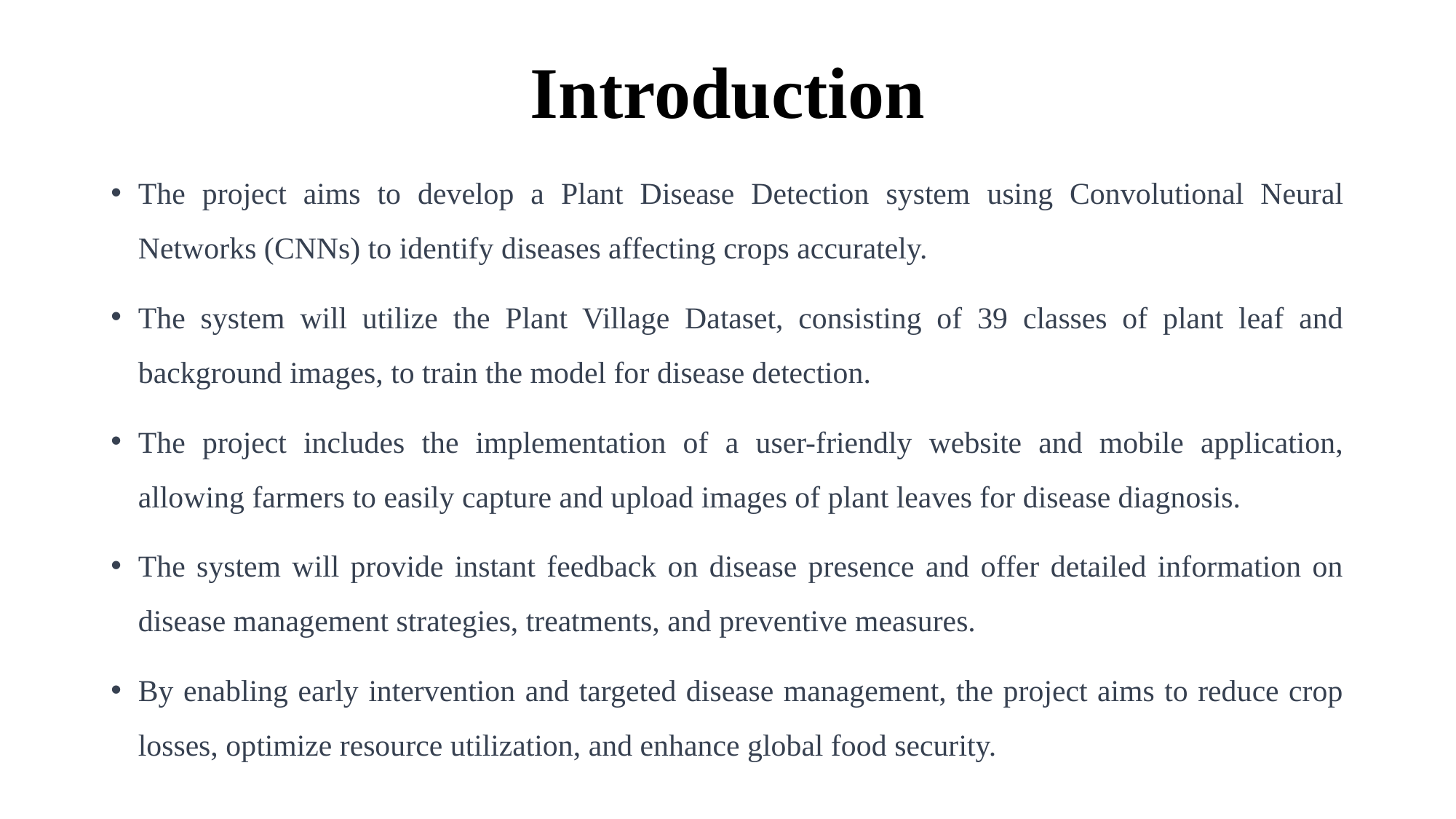

# Introduction
The project aims to develop a Plant Disease Detection system using Convolutional Neural Networks (CNNs) to identify diseases affecting crops accurately.
The system will utilize the Plant Village Dataset, consisting of 39 classes of plant leaf and background images, to train the model for disease detection.
The project includes the implementation of a user-friendly website and mobile application, allowing farmers to easily capture and upload images of plant leaves for disease diagnosis.
The system will provide instant feedback on disease presence and offer detailed information on disease management strategies, treatments, and preventive measures.
By enabling early intervention and targeted disease management, the project aims to reduce crop losses, optimize resource utilization, and enhance global food security.